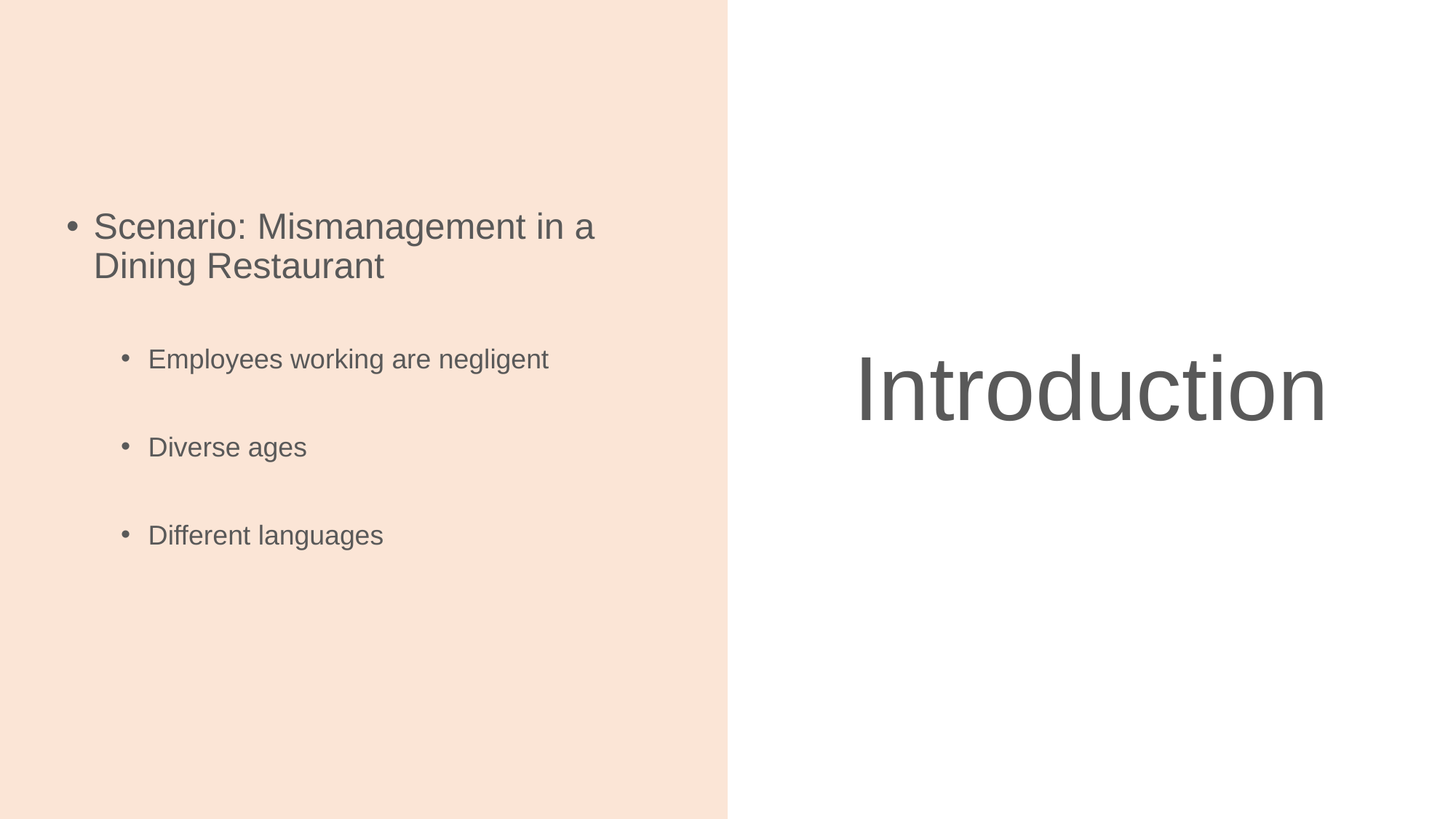

Scenario: Mismanagement in a Dining Restaurant

Employees working are negligent

Diverse ages

Different languages

# Introduction